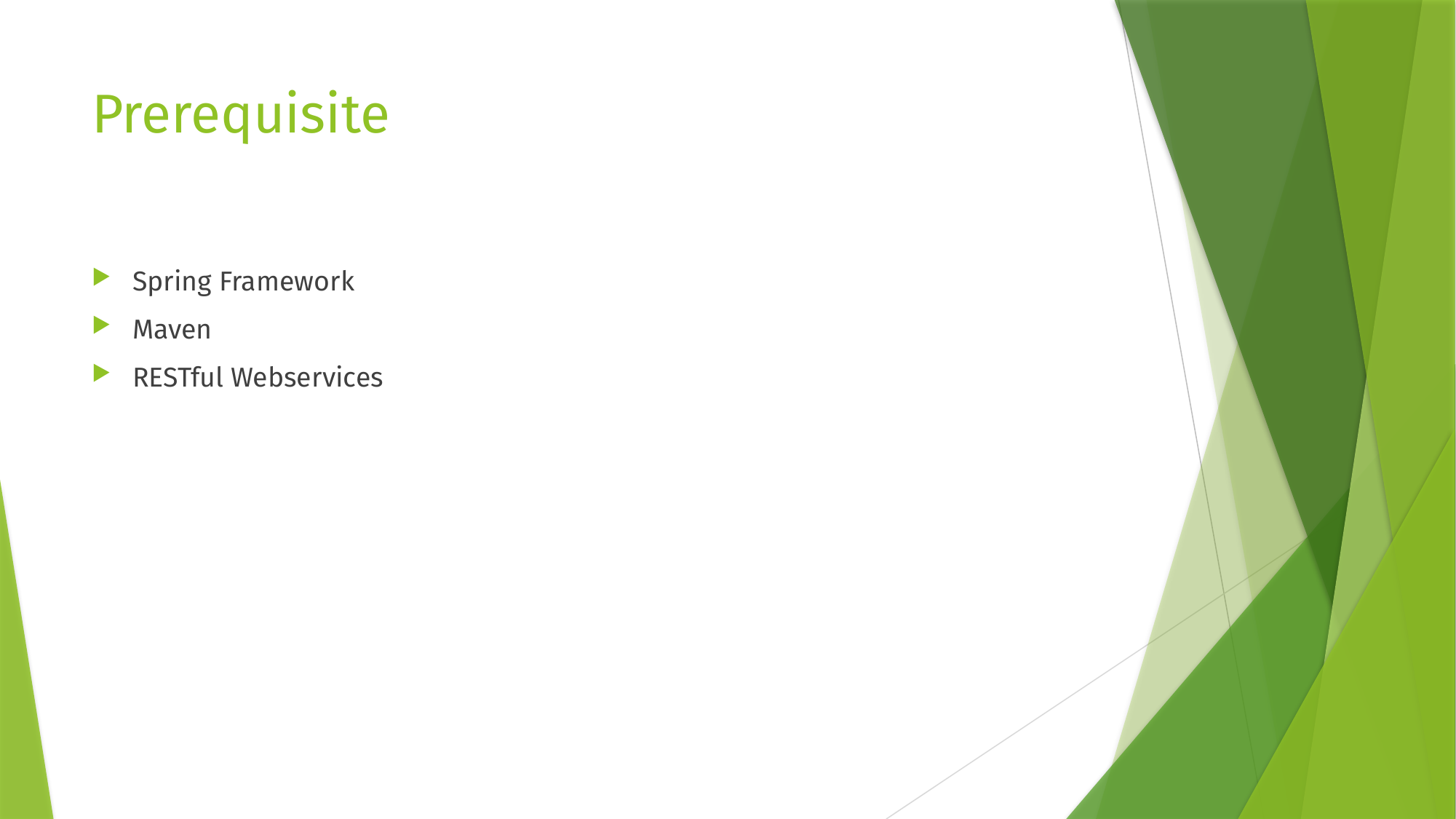

# Prerequisite
Spring Framework
Maven
RESTful Webservices